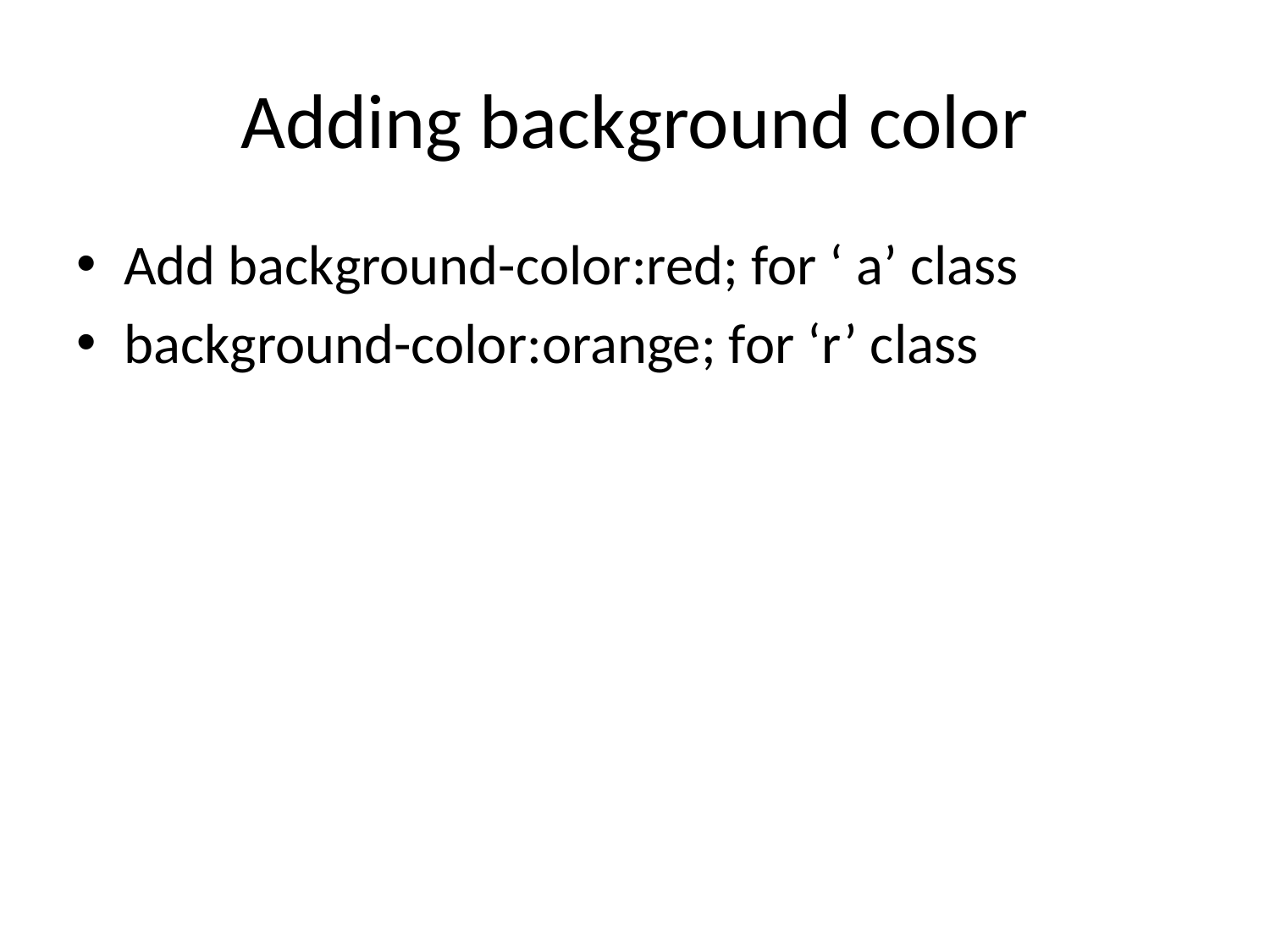

# Adding background color
Add background-color:red; for ‘ a’ class
background-color:orange; for ‘r’ class